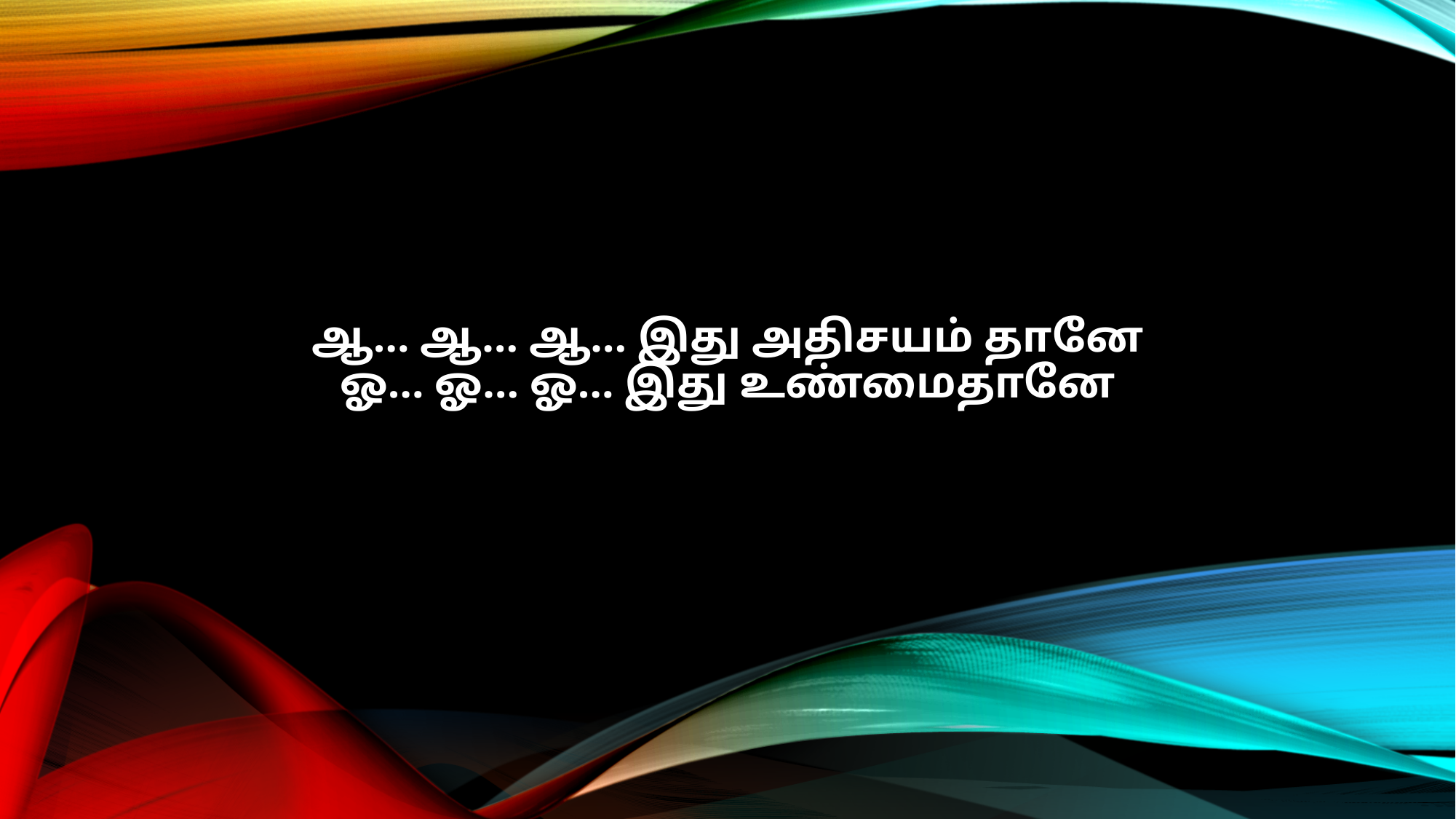

ஆ… ஆ… ஆ… இது அதிசயம் தானே
ஓ… ஓ… ஓ… இது உண்மைதானே